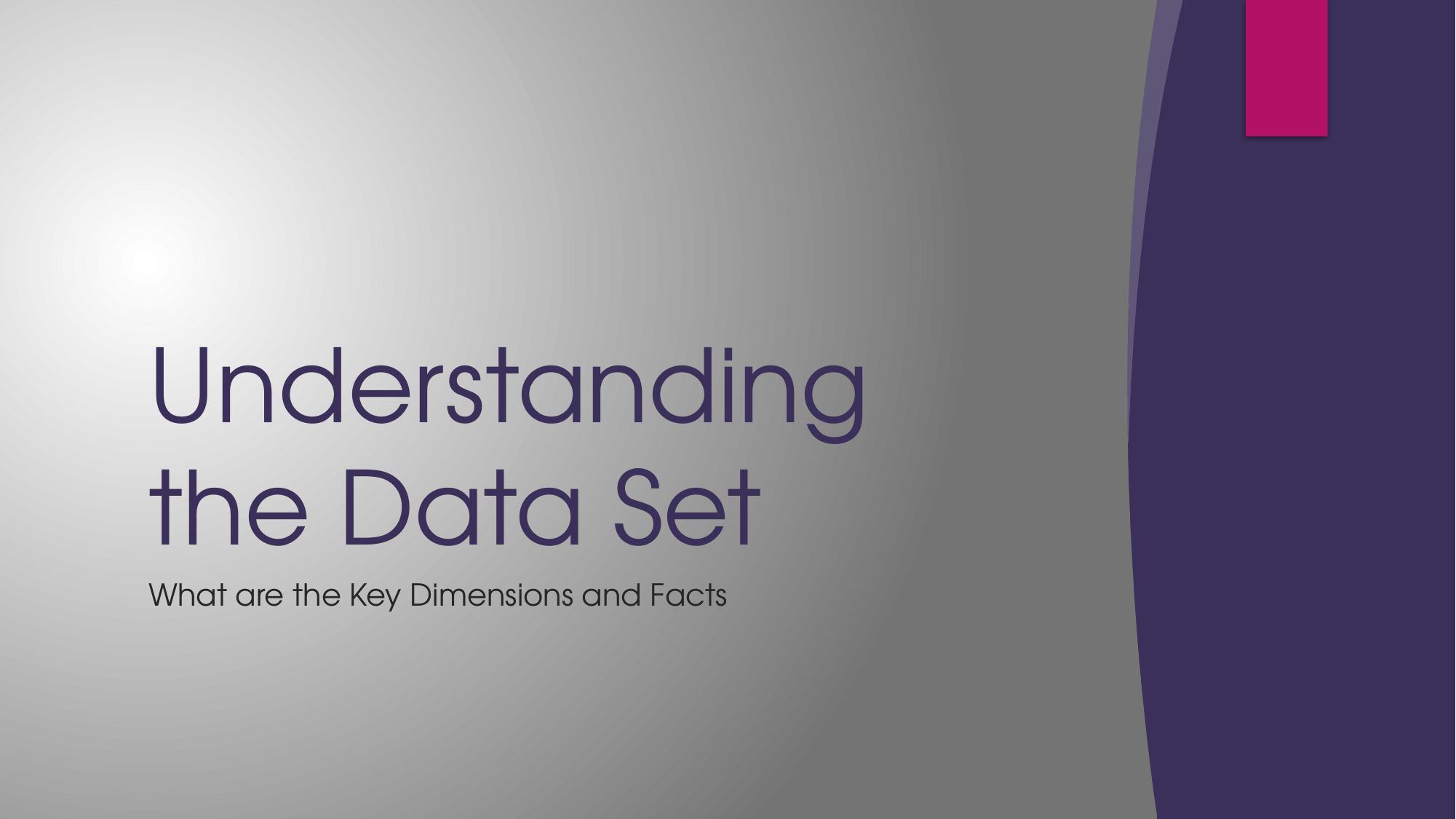

# Understanding the Data Set
What are the Key Dimensions and Facts